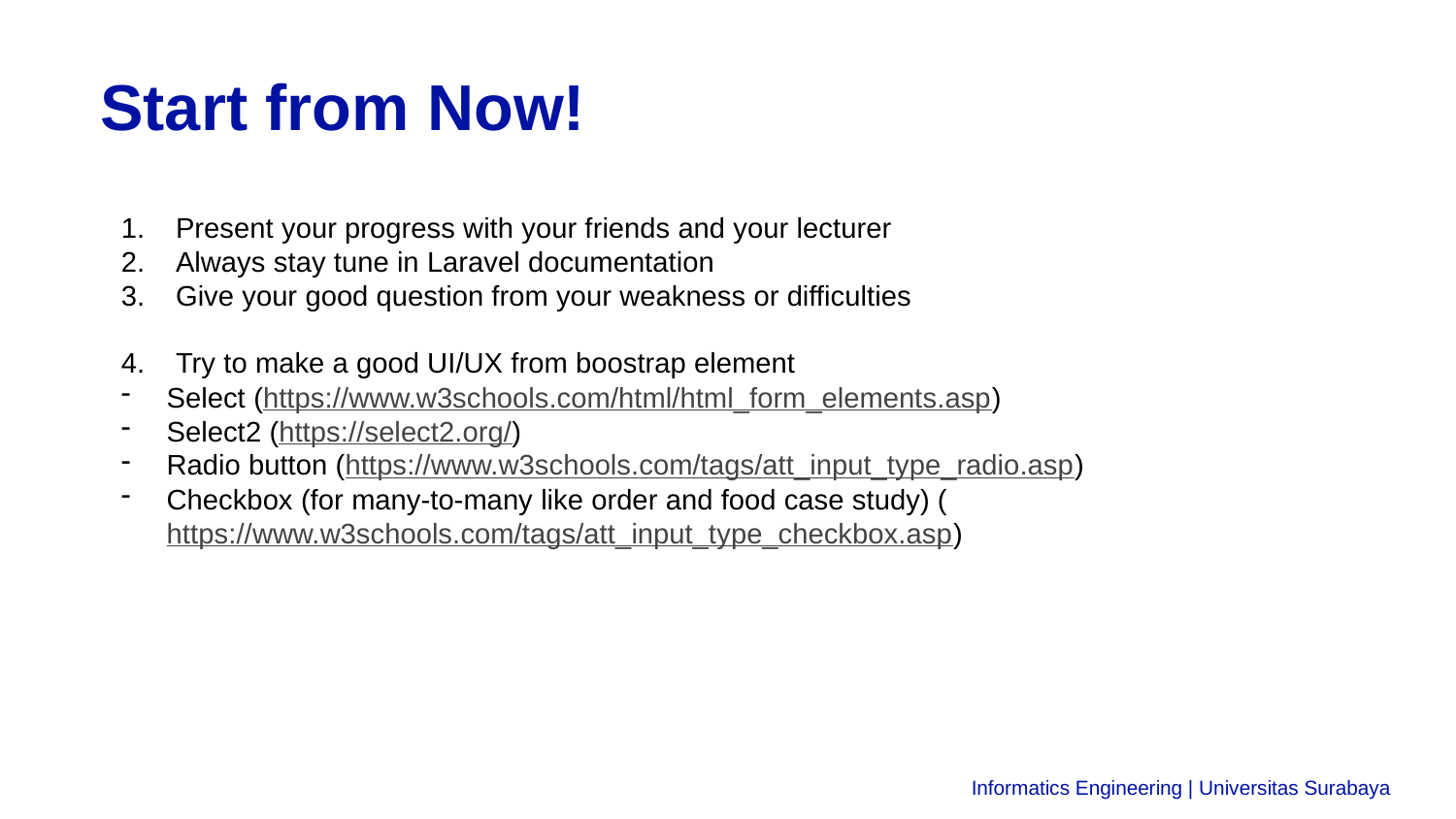

Start from Now!
Present your progress with your friends and your lecturer
Always stay tune in Laravel documentation
Give your good question from your weakness or difficulties

Try to make a good UI/UX from boostrap element
Select (https://www.w3schools.com/html/html_form_elements.asp)
Select2 (https://select2.org/)
Radio button (https://www.w3schools.com/tags/att_input_type_radio.asp)
Checkbox (for many-to-many like order and food case study) (https://www.w3schools.com/tags/att_input_type_checkbox.asp)
Informatics Engineering | Universitas Surabaya